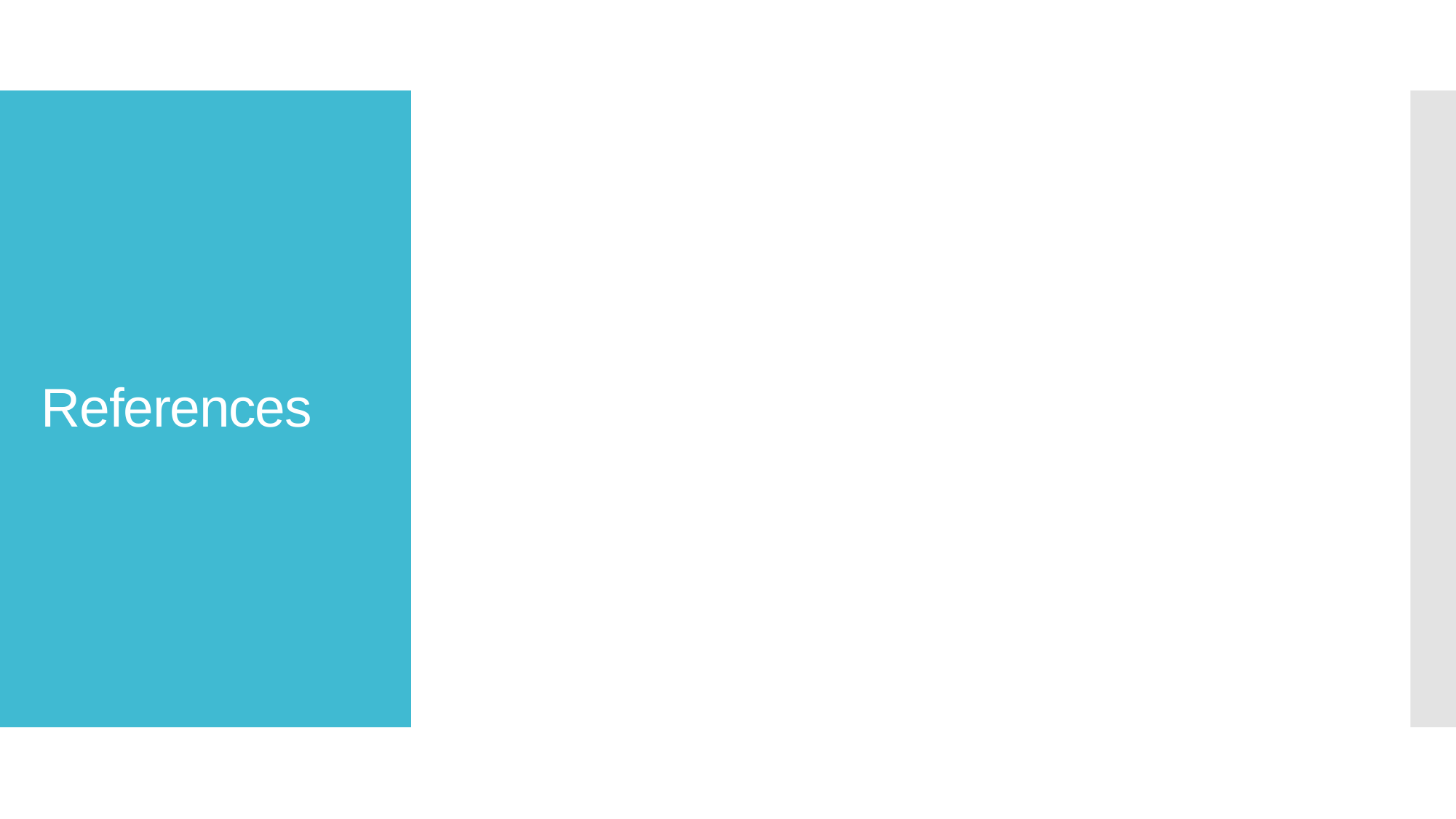

# References
http://www.blockchaintechnologies.com/blockchain-smart-contracts#smart-contract-definition
https://solidity.readthedocs.io/en/develop/
http://www.ethdocs.org/en/latest/
https://ethereum.stackexchange.com/questions/268/ethereum-block-architecture
https://ethereum.stackexchange.com/questions/3/what-is-gas-and-transaction-fee-in-ethereum
https://en.wikipedia.org/wiki/Radix_tree
https://github.com/ethereum/yellowpaper
https://ethereum.stackexchange.com/questions/15288/ethereum-merkle-tree-explanation
https://github.com/ethereum/wiki/wiki/Light-client-protocol
https://en.bitcoin.it/wiki/Proof_of_work
https://en.bitcoin.it/wiki/Non-specialized_hardware_comparison
https://forums.geforce.com/default/topic/452490/the-geforce-lounge/new-nvidia-tesla-gpus-reduce-cost-of-supercomputing-by-a-factor-of-10/
 http://whatis.techtarget.com/definition/field-programmable-gate-array-FPGA
https://www.aliexpress.com/store/product/1PCS-400MH-s-FPGA-Bitcoin-Miner-X-1Pcs-Ship-Now/105890_1190143554.html
https://en.bitcoin.it/wiki/Mining_hardware_comparison
http://whatis.techtarget.com/definition/ASIC-application-specific-integrated-circuit
https://i.ytimg.com/vi/5QFceDeP6mQ/hqdefault.jpg
https://motherboard.vice.com/en_us/article/chinas-biggest-secret-bitcoin-mine
https://en.bitcoin.it/wiki/Controlled_supply
https://arstechnica.com/security/2014/06/after-reaching-51-network-power-bitcoin-mining-pool-says-trust-us/
https://github.com/ethereum/wiki/wiki/Ethash
https://blog.ethereum.org/2014/07/11/toward-a-12-second-block-time/
https://github.com/ethereum/wiki/wiki/Ethash-Design-Rationale
https://bitcoin.stackexchange.com/questions/9854/why-do-amds-gpus-mine-faster-than-nvidias/9855
https://dapps.ethercasts.com/
http://www.investopedia.com/terms/d/deflation.asp
https://github.com/ethereum/wiki/wiki/White-Paper
https://ethereum.stackexchange.com/questions/9313/how-do-i-find-out-how-big-the-chain-structure-is-for-a-particular-block
https://ethereum.stackexchange.com/questions/824/which-databases-do-the-ethereum-clients-use-and-why